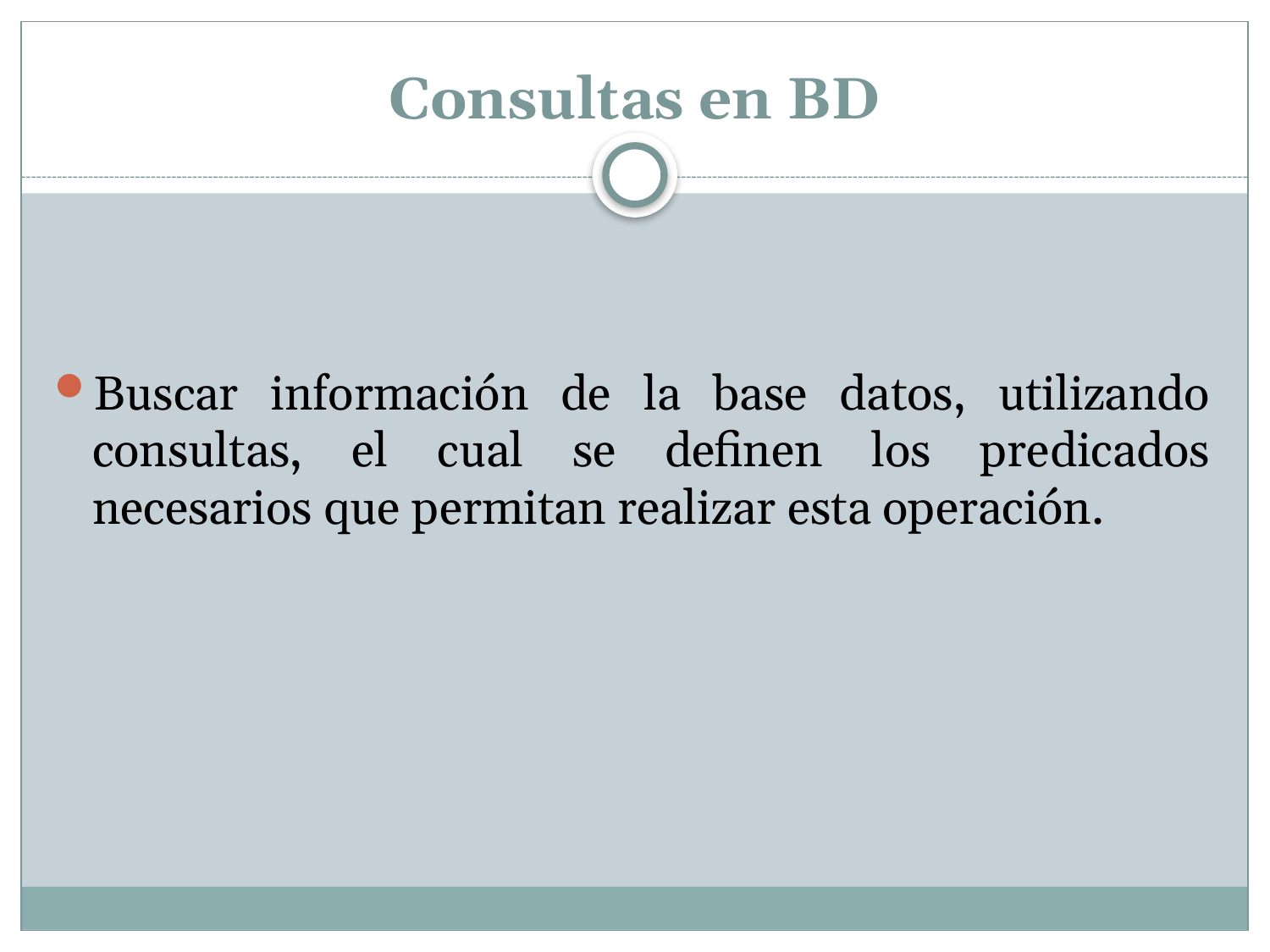

# Consultas en BD
Buscar información de la base datos, utilizando consultas, el cual se definen los predicados necesarios que permitan realizar esta operación.